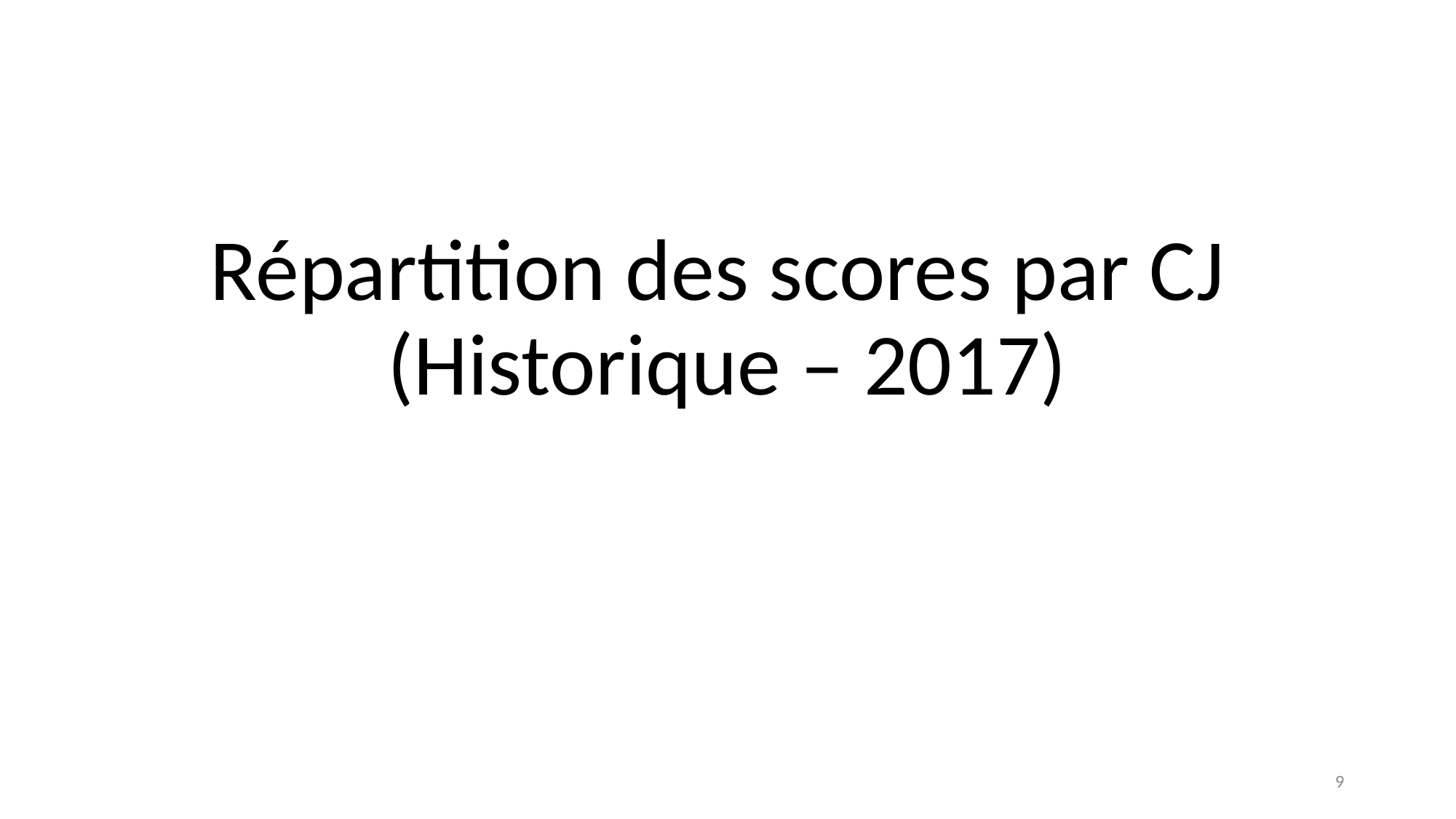

# Répartition des scores par CJ (Historique – 2017)

9